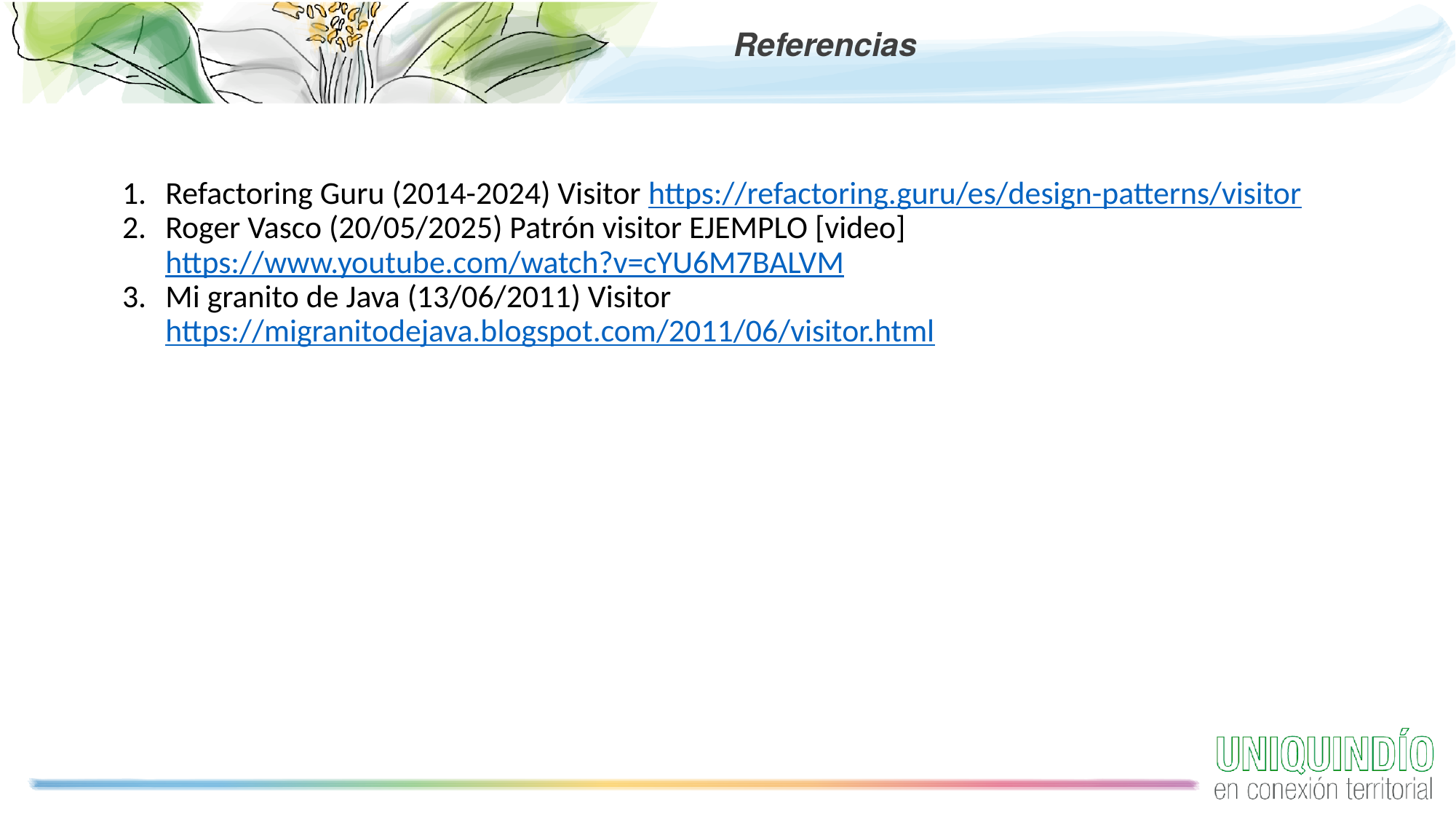

# Referencias
Refactoring Guru (2014-2024) Visitor https://refactoring.guru/es/design-patterns/visitor
Roger Vasco (20/05/2025) Patrón visitor EJEMPLO [video] https://www.youtube.com/watch?v=cYU6M7BALVM
Mi granito de Java (13/06/2011) Visitor https://migranitodejava.blogspot.com/2011/06/visitor.html